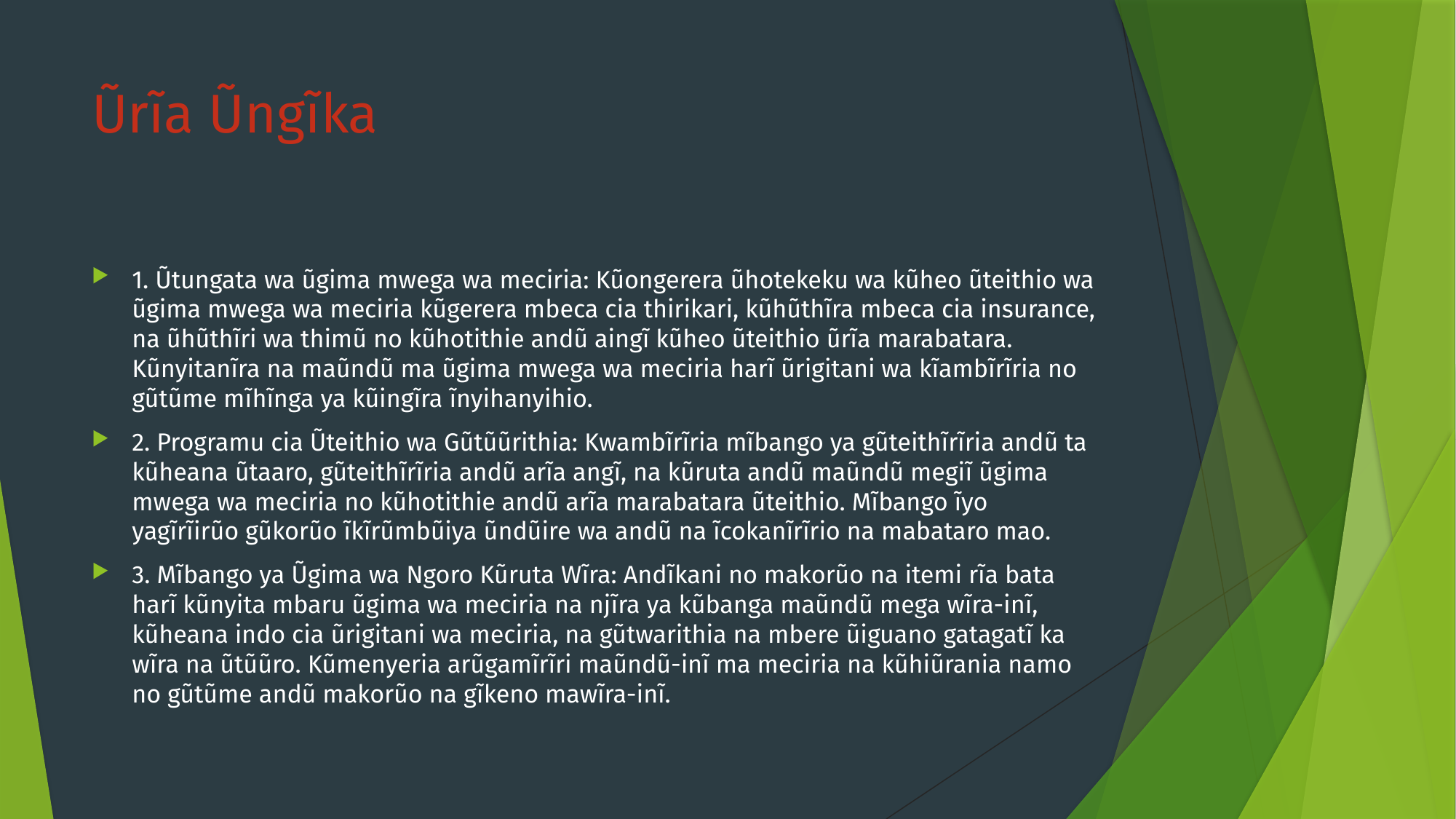

# Ũrĩa Ũngĩka
1. Ũtungata wa ũgima mwega wa meciria: Kũongerera ũhotekeku wa kũheo ũteithio wa ũgima mwega wa meciria kũgerera mbeca cia thirikari, kũhũthĩra mbeca cia insurance, na ũhũthĩri wa thimũ no kũhotithie andũ aingĩ kũheo ũteithio ũrĩa marabatara. Kũnyitanĩra na maũndũ ma ũgima mwega wa meciria harĩ ũrigitani wa kĩambĩrĩria no gũtũme mĩhĩnga ya kũingĩra ĩnyihanyihio.
2. Programu cia Ũteithio wa Gũtũũrithia: Kwambĩrĩria mĩbango ya gũteithĩrĩria andũ ta kũheana ũtaaro, gũteithĩrĩria andũ arĩa angĩ, na kũruta andũ maũndũ megiĩ ũgima mwega wa meciria no kũhotithie andũ arĩa marabatara ũteithio. Mĩbango ĩyo yagĩrĩirũo gũkorũo ĩkĩrũmbũiya ũndũire wa andũ na ĩcokanĩrĩrio na mabataro mao.
3. Mĩbango ya Ũgima wa Ngoro Kũruta Wĩra: Andĩkani no makorũo na itemi rĩa bata harĩ kũnyita mbaru ũgima wa meciria na njĩra ya kũbanga maũndũ mega wĩra-inĩ, kũheana indo cia ũrigitani wa meciria, na gũtwarithia na mbere ũiguano gatagatĩ ka wĩra na ũtũũro. Kũmenyeria arũgamĩrĩri maũndũ-inĩ ma meciria na kũhiũrania namo no gũtũme andũ makorũo na gĩkeno mawĩra-inĩ.